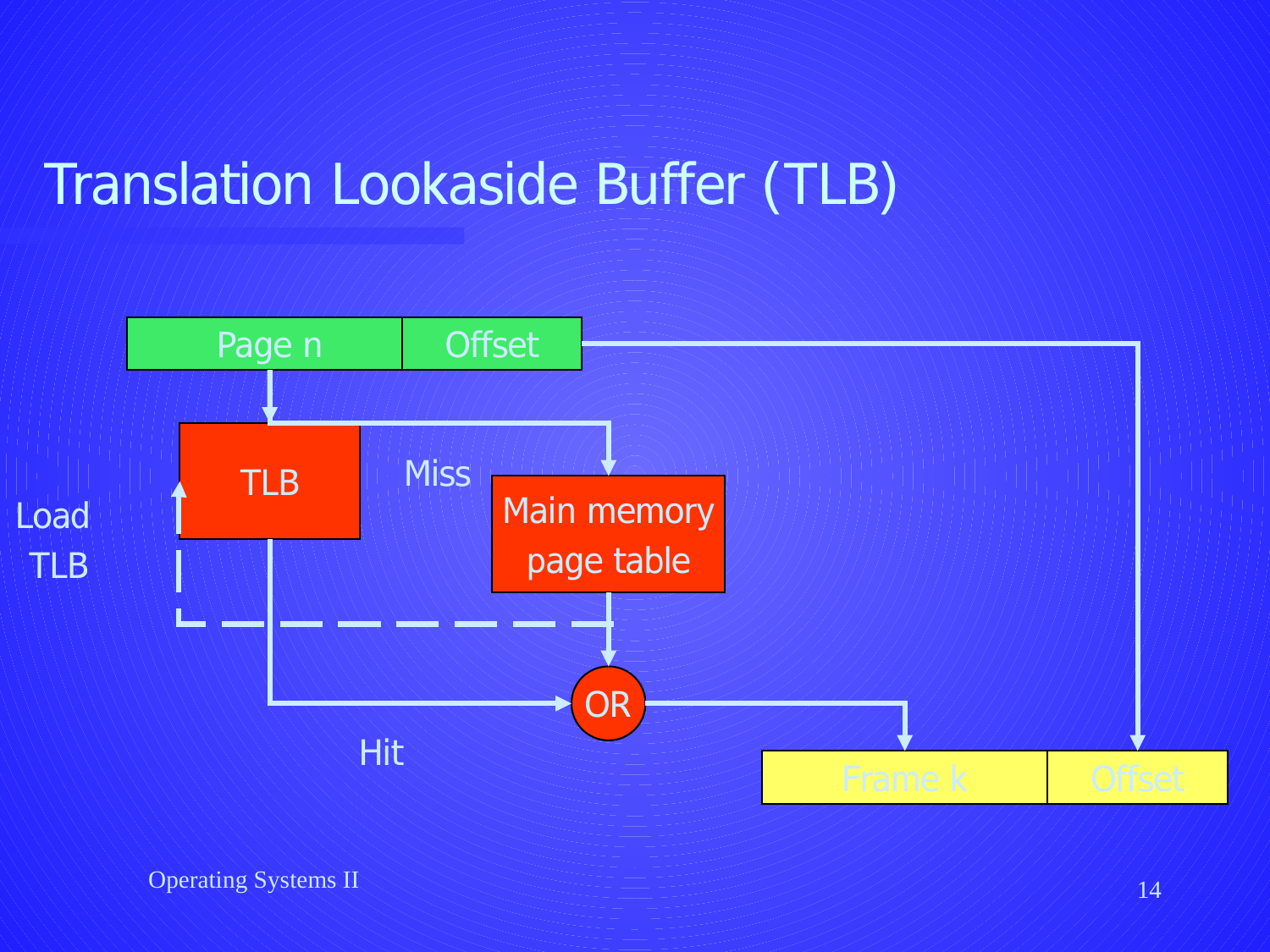

# Translation Lookaside Buffer (TLB)
Page n
Offset
TLB
Miss
Main memory
page table
Load
 TLB
OR
Hit
Frame k
Offset
Operating Systems II
14